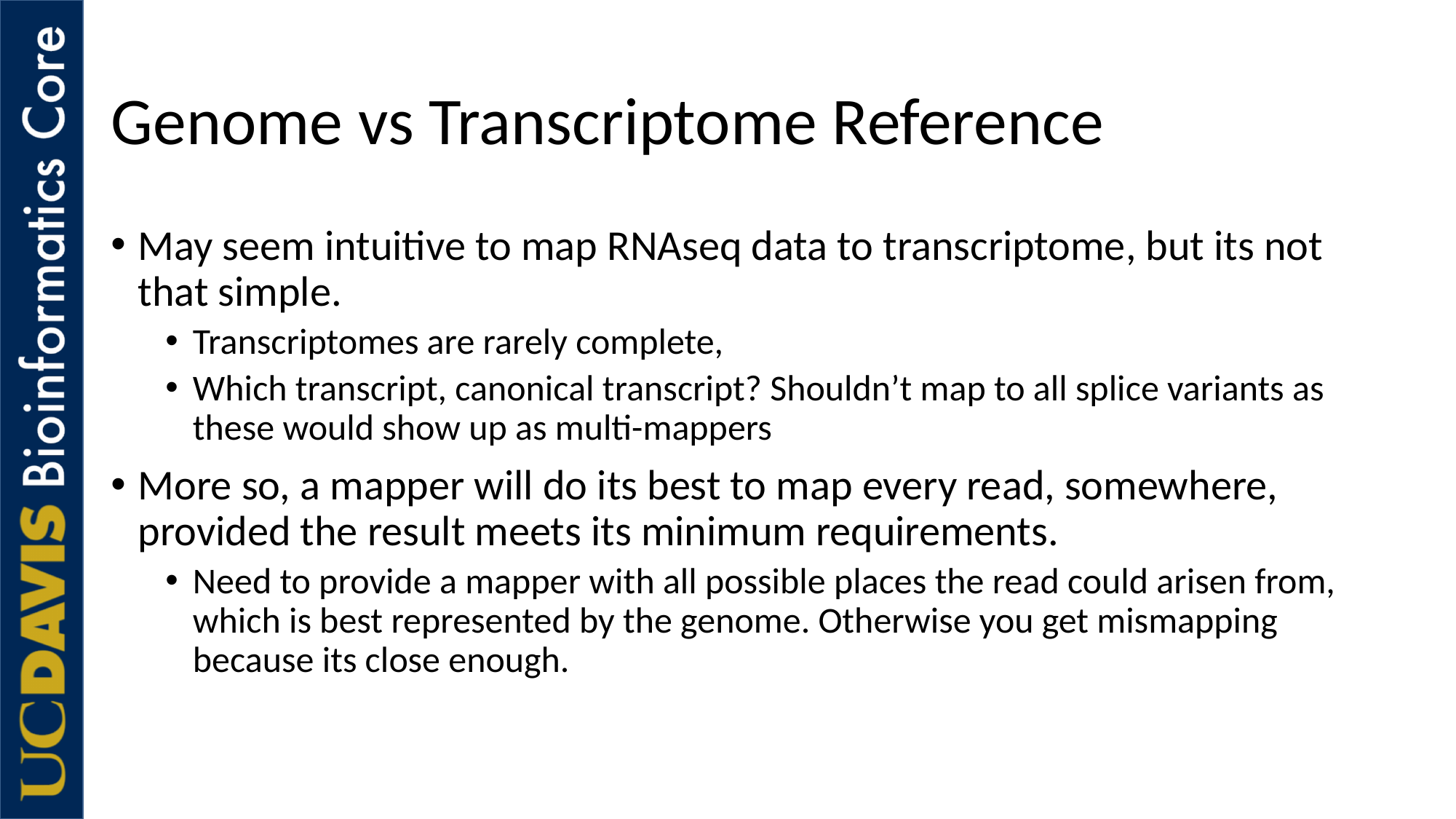

# Genome vs Transcriptome Reference
May seem intuitive to map RNAseq data to transcriptome, but its not that simple.
Transcriptomes are rarely complete,
Which transcript, canonical transcript? Shouldn’t map to all splice variants as these would show up as multi-mappers
More so, a mapper will do its best to map every read, somewhere, provided the result meets its minimum requirements.
Need to provide a mapper with all possible places the read could arisen from, which is best represented by the genome. Otherwise you get mismapping because its close enough.